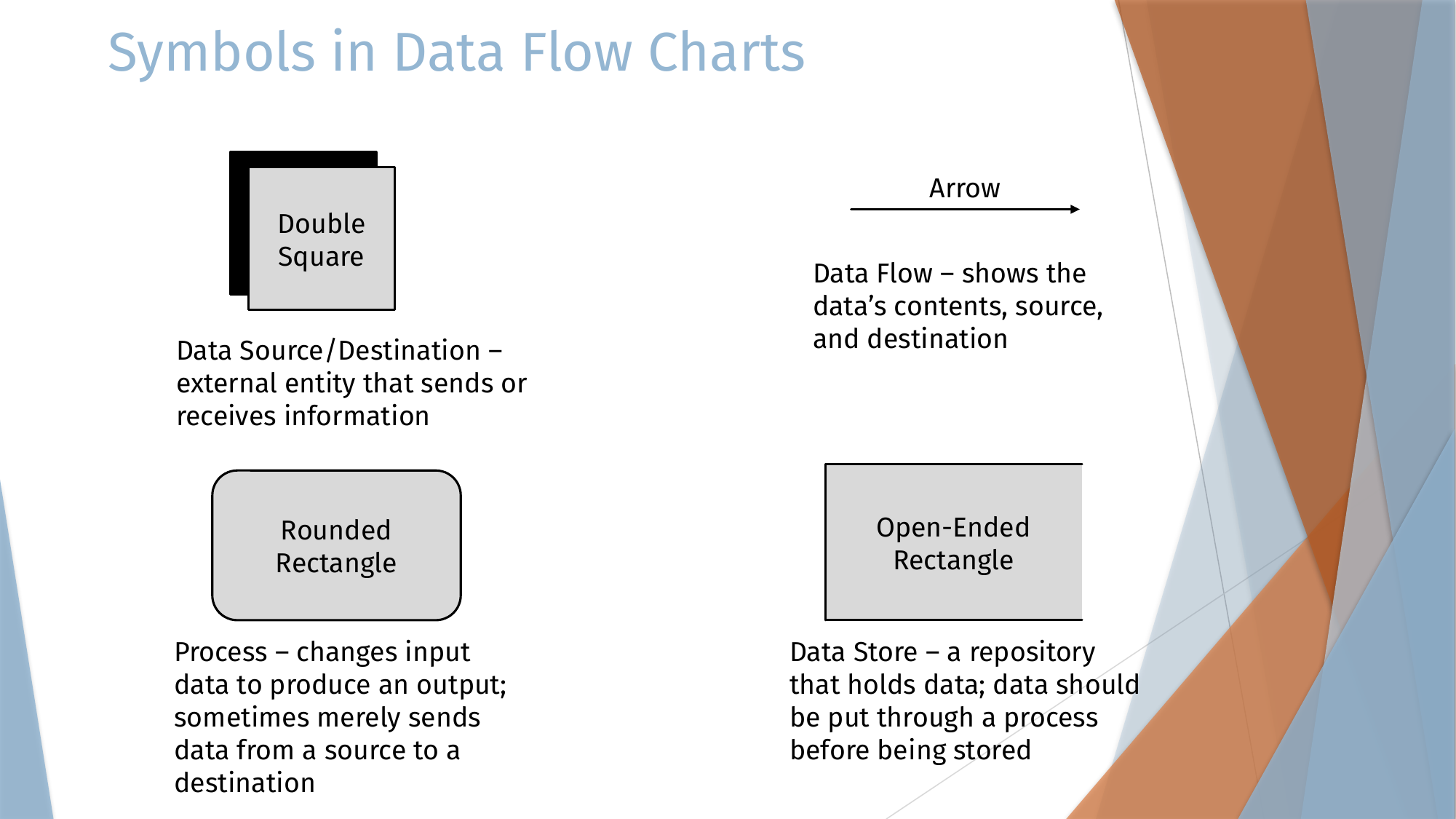

# Symbols in Data Flow Charts

Double Square
Arrow
Data Flow – shows the data’s contents, source, and destination
Data Source/Destination – external entity that sends or receives information
Open-Ended Rectangle
Rounded Rectangle
Process – changes input data to produce an output; sometimes merely sends data from a source to a destination
Data Store – a repository that holds data; data should be put through a process before being stored